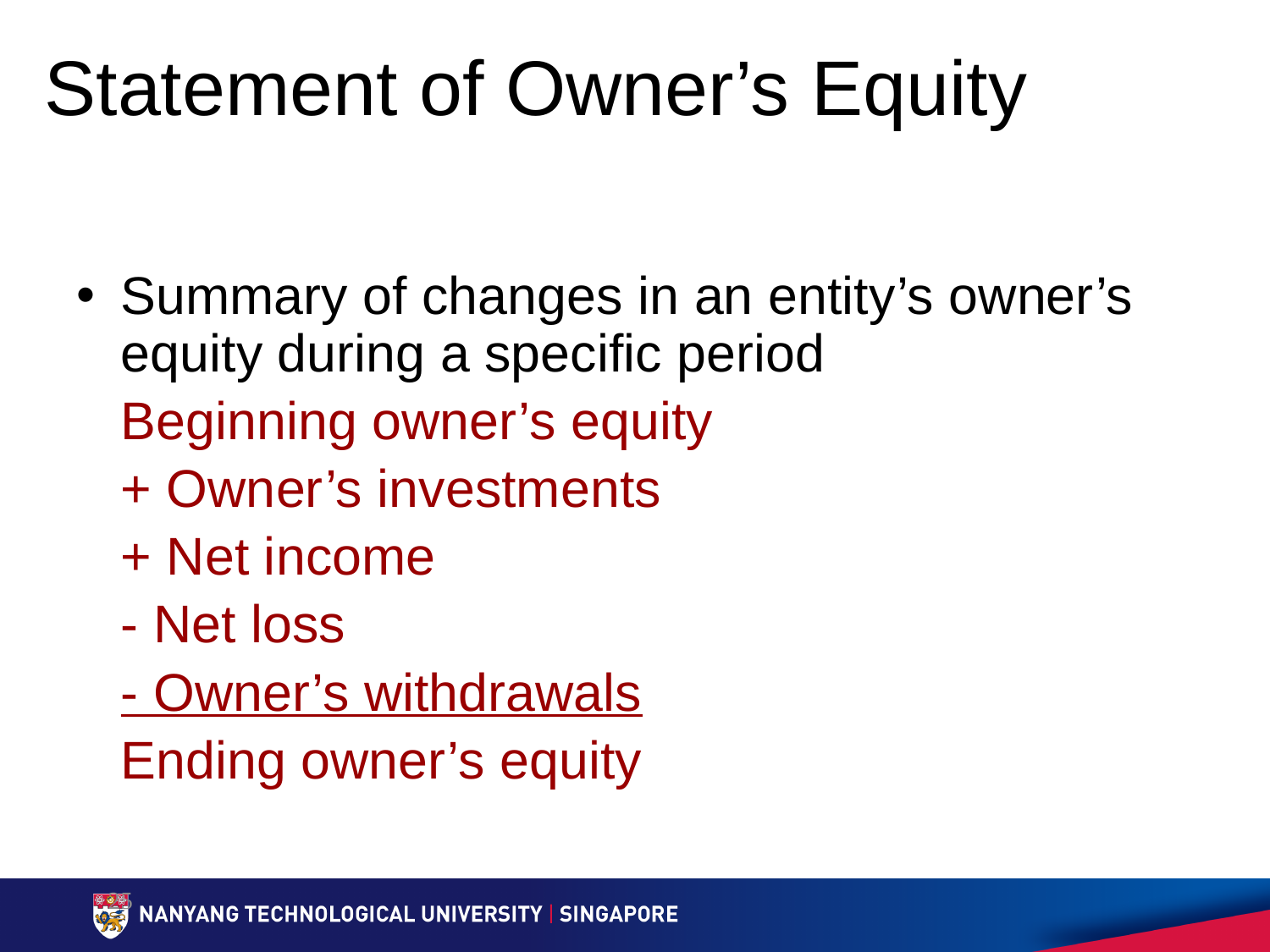

# Statement of Owner’s Equity
Summary of changes in an entity’s owner’s equity during a specific period
		Beginning owner’s equity
		+ Owner’s investments
		+ Net income
		- Net loss
		- Owner’s withdrawals
		Ending owner’s equity
25